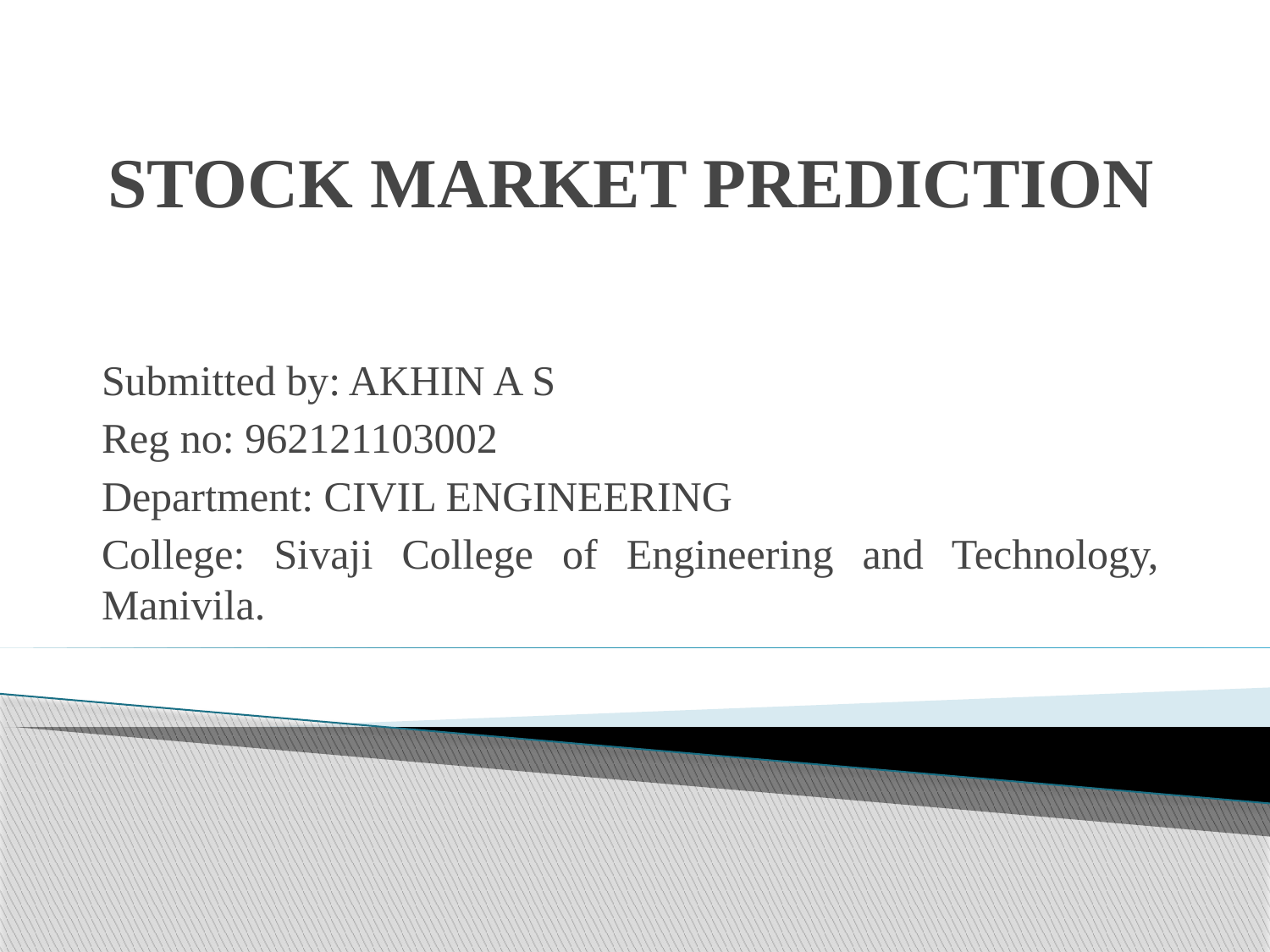

# STOCK MARKET PREDICTION
Submitted by: AKHIN A S
Reg no: 962121103002
Department: CIVIL ENGINEERING
College: Sivaji College of Engineering and Technology, Manivila.